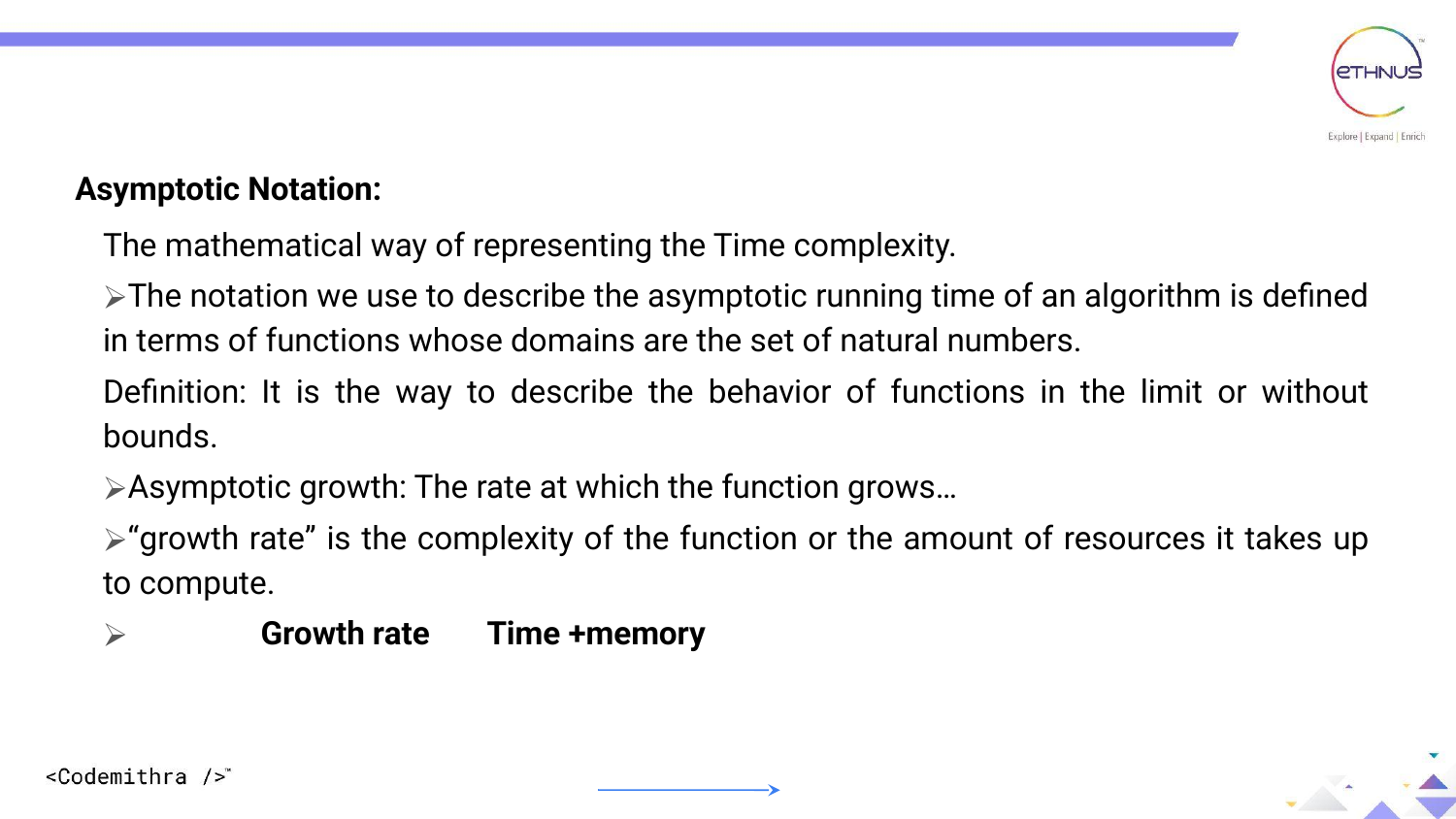

Asymptotic Notation:

The mathematical way of representing the Time complexity.
The notation we use to describe the asymptotic running time of an algorithm is defined in terms of functions whose domains are the set of natural numbers.
Definition: It is the way to describe the behavior of functions in the limit or without bounds.
Asymptotic growth: The rate at which the function grows…
“growth rate” is the complexity of the function or the amount of resources it takes up to compute.
              Growth rate	      Time +memory